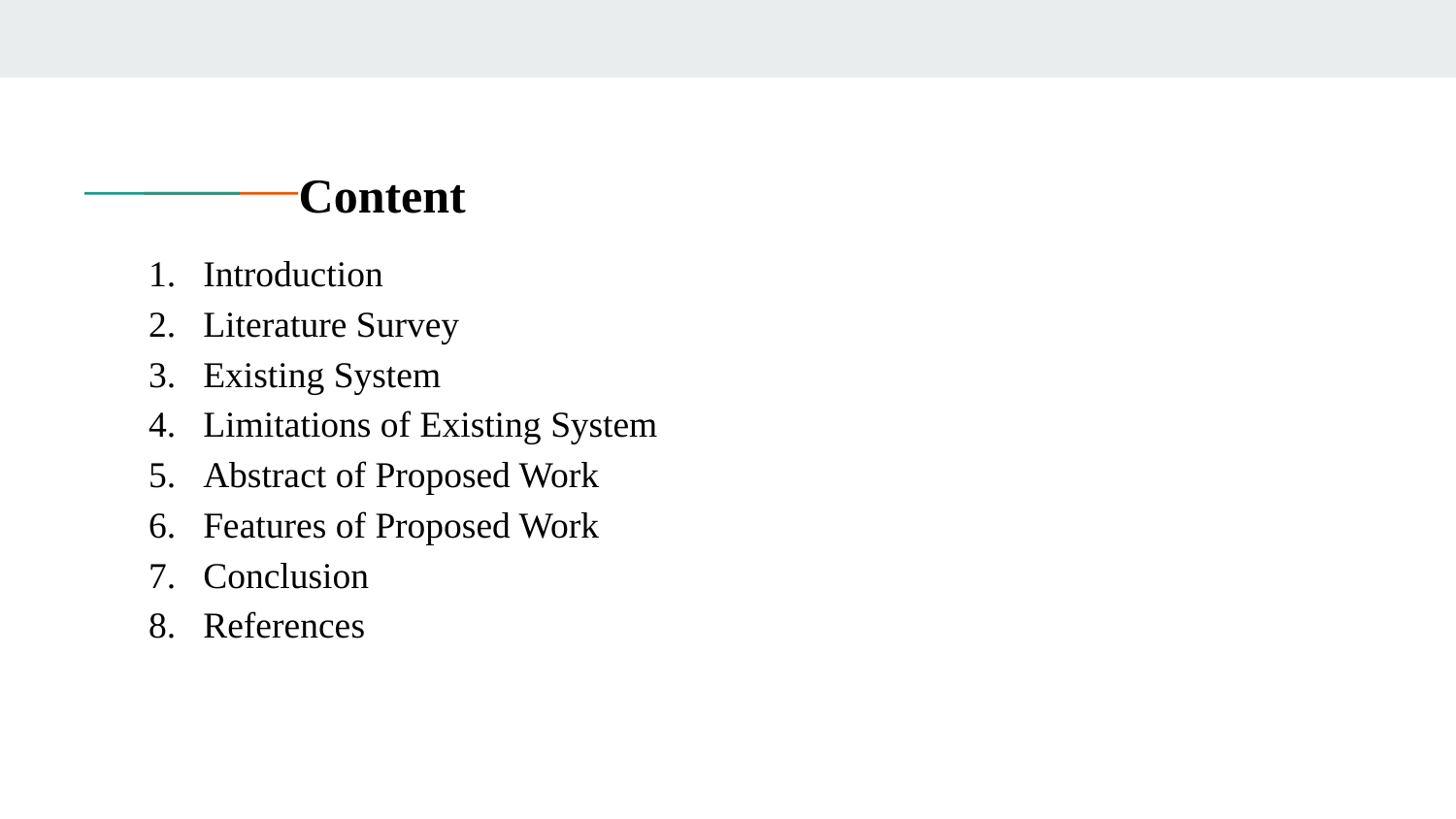

# Content
Introduction
Literature Survey
Existing System
Limitations of Existing System
Abstract of Proposed Work
Features of Proposed Work
Conclusion
References